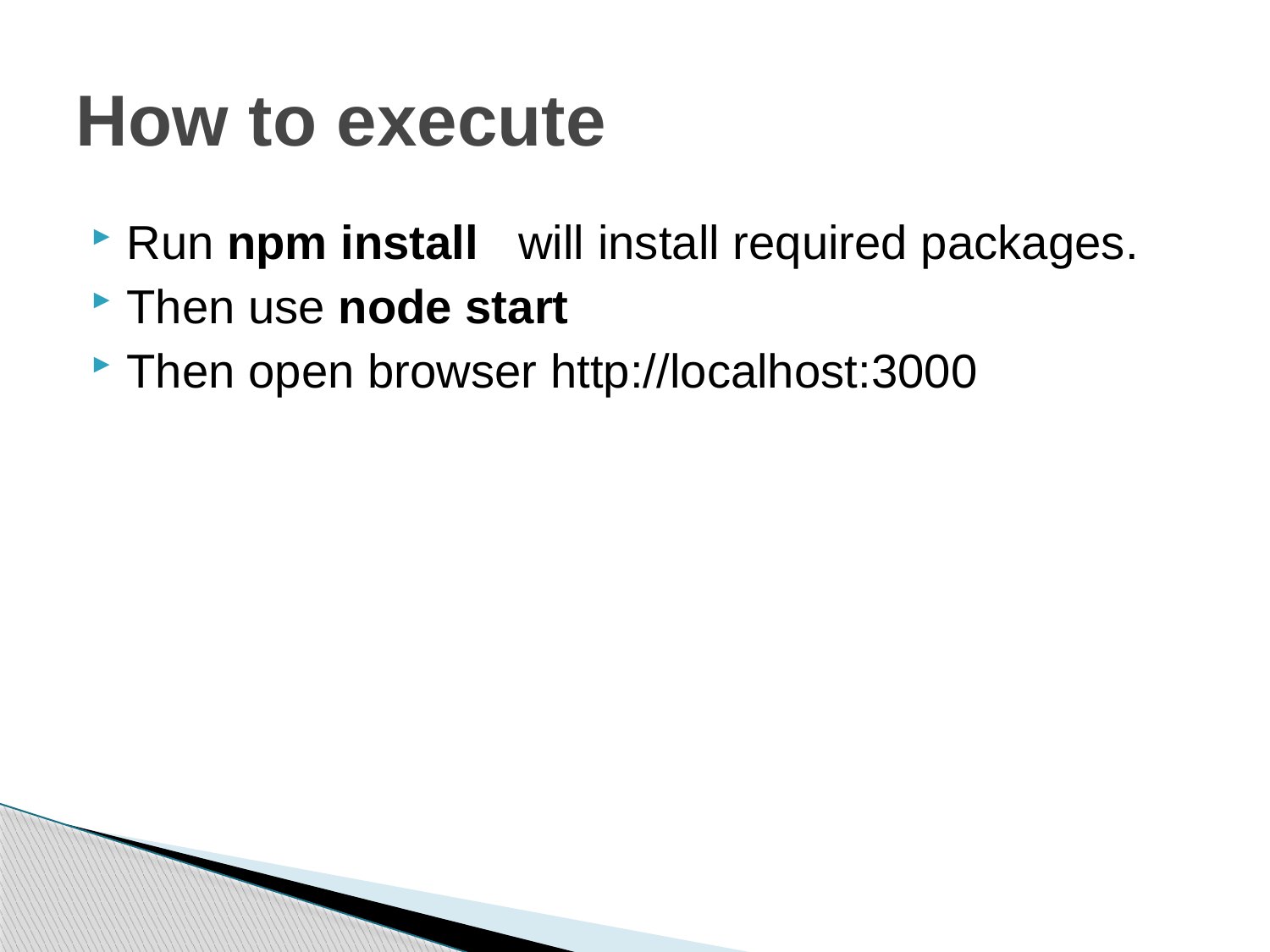

# How to execute
Run npm install   will install required packages.
Then use node start
Then open browser http://localhost:3000